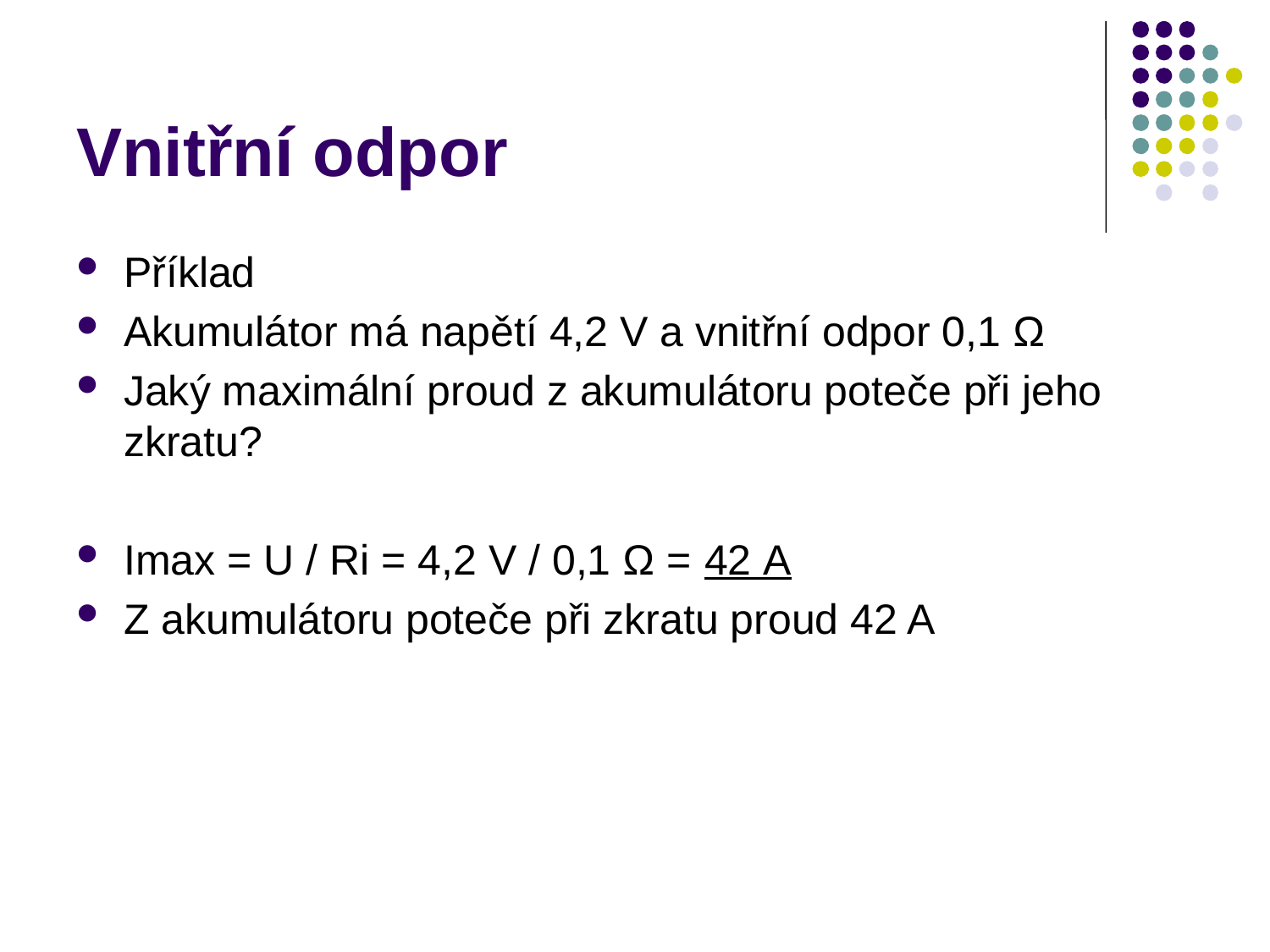

# Vnitřní odpor
Příklad
Akumulátor má napětí 4,2 V a vnitřní odpor 0,1 Ω
Jaký maximální proud z akumulátoru poteče při jeho zkratu?

Imax = U / Ri = 4,2 V / 0,1 Ω = 42 A
Z akumulátoru poteče při zkratu proud 42 A